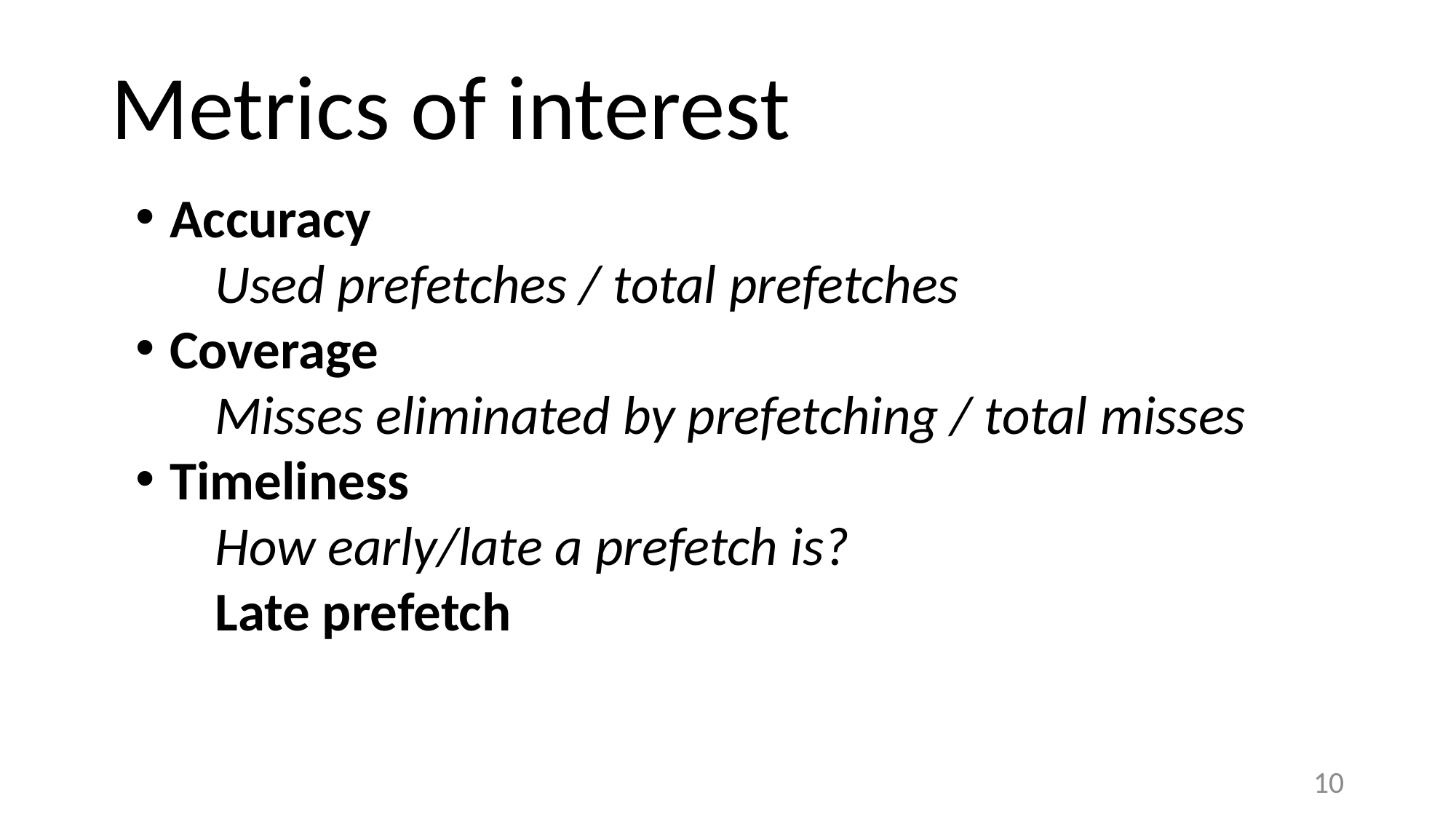

# Metrics of interest
Accuracy
  Used prefetches / total prefetches
Coverage
  Misses eliminated by prefetching / total misses
Timeliness
  How early/late a prefetch is?
  Late prefetch
10